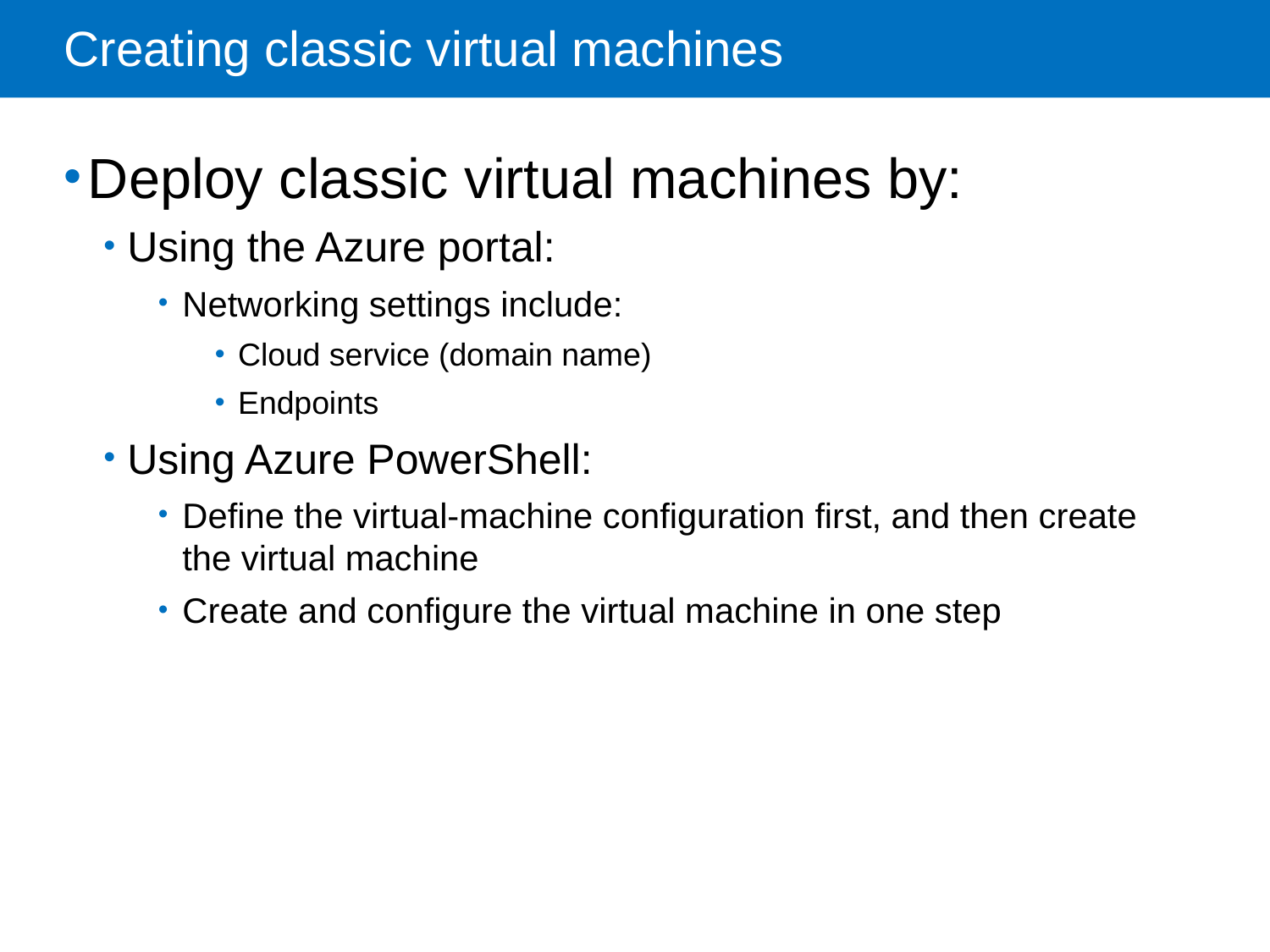

# Creating classic virtual machines
Deploy classic virtual machines by:
Using the Azure portal:
Networking settings include:
Cloud service (domain name)
Endpoints
Using Azure PowerShell:
Define the virtual-machine configuration first, and then create the virtual machine
Create and configure the virtual machine in one step